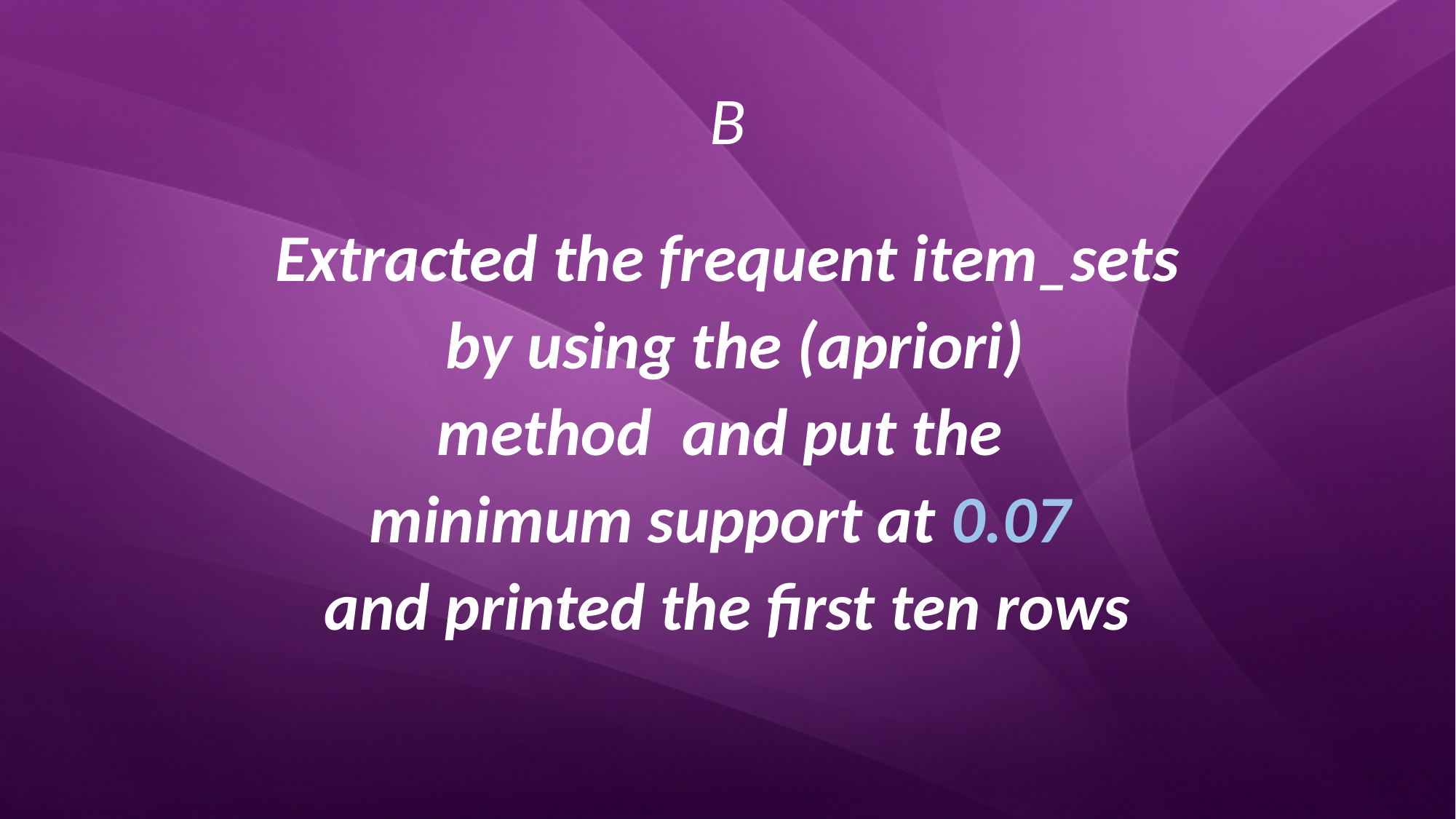

# B
Extracted the frequent item_sets
 by using the (apriori)
method  and put the
minimum support at 0.07
and printed the first ten rows